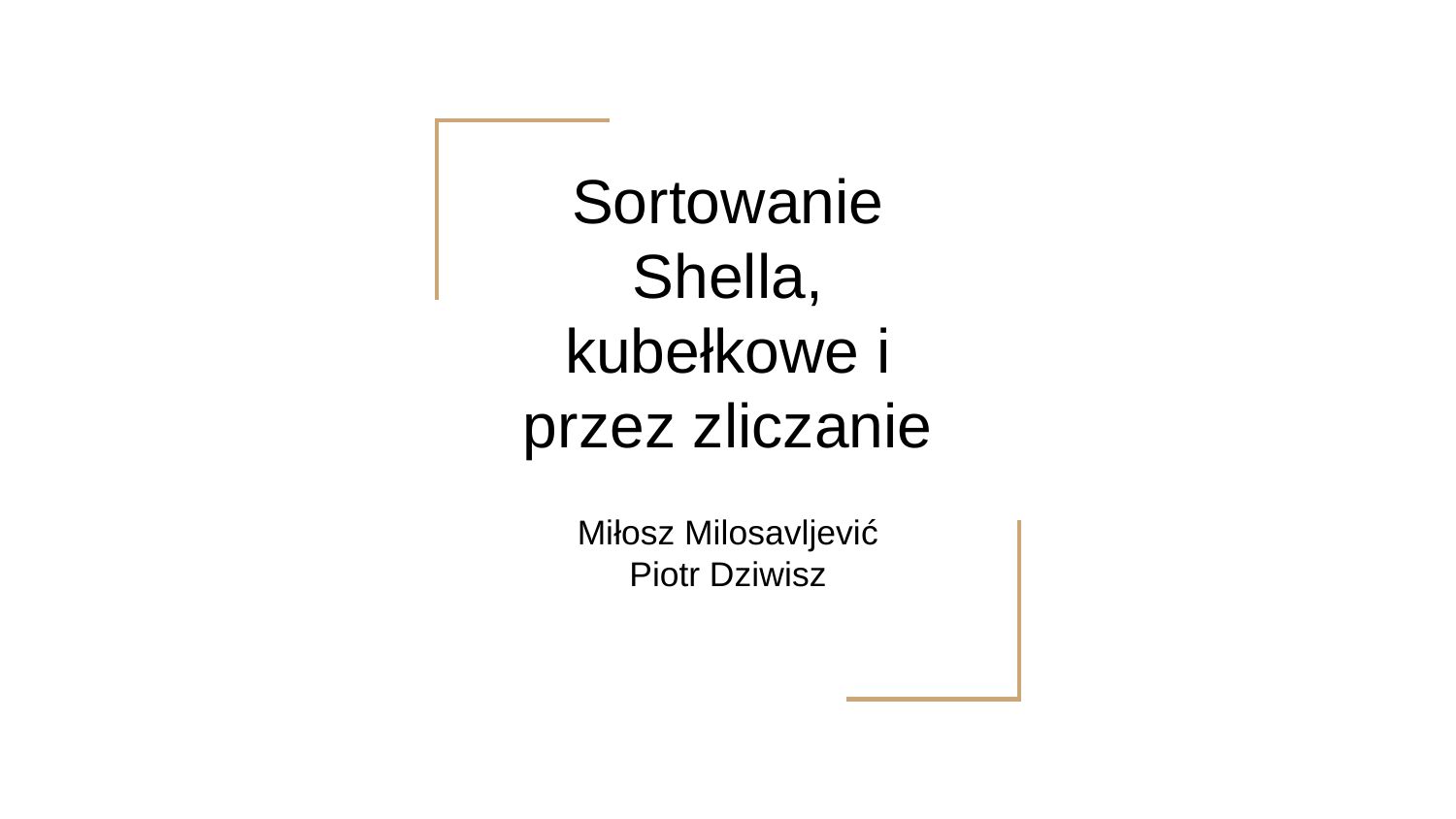

# Sortowanie Shella, kubełkowe i przez zliczanie
Miłosz Milosavljević
Piotr Dziwisz